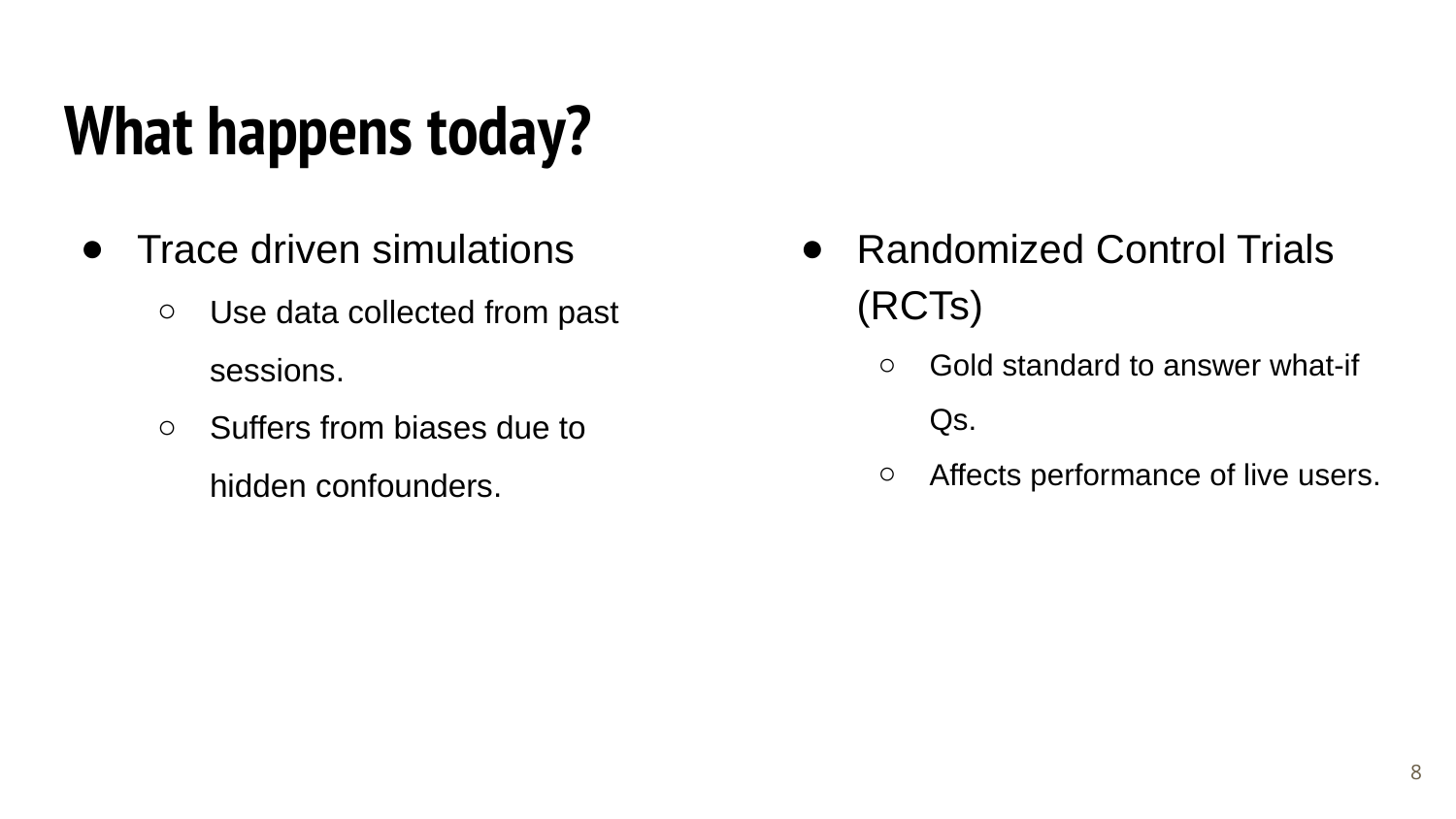

# What happens today?
Trace driven simulations
Use data collected from past sessions.
Suffers from biases due to hidden confounders.

Randomized Control Trials (RCTs)
Gold standard to answer what-if Qs.
Affects performance of live users.

8